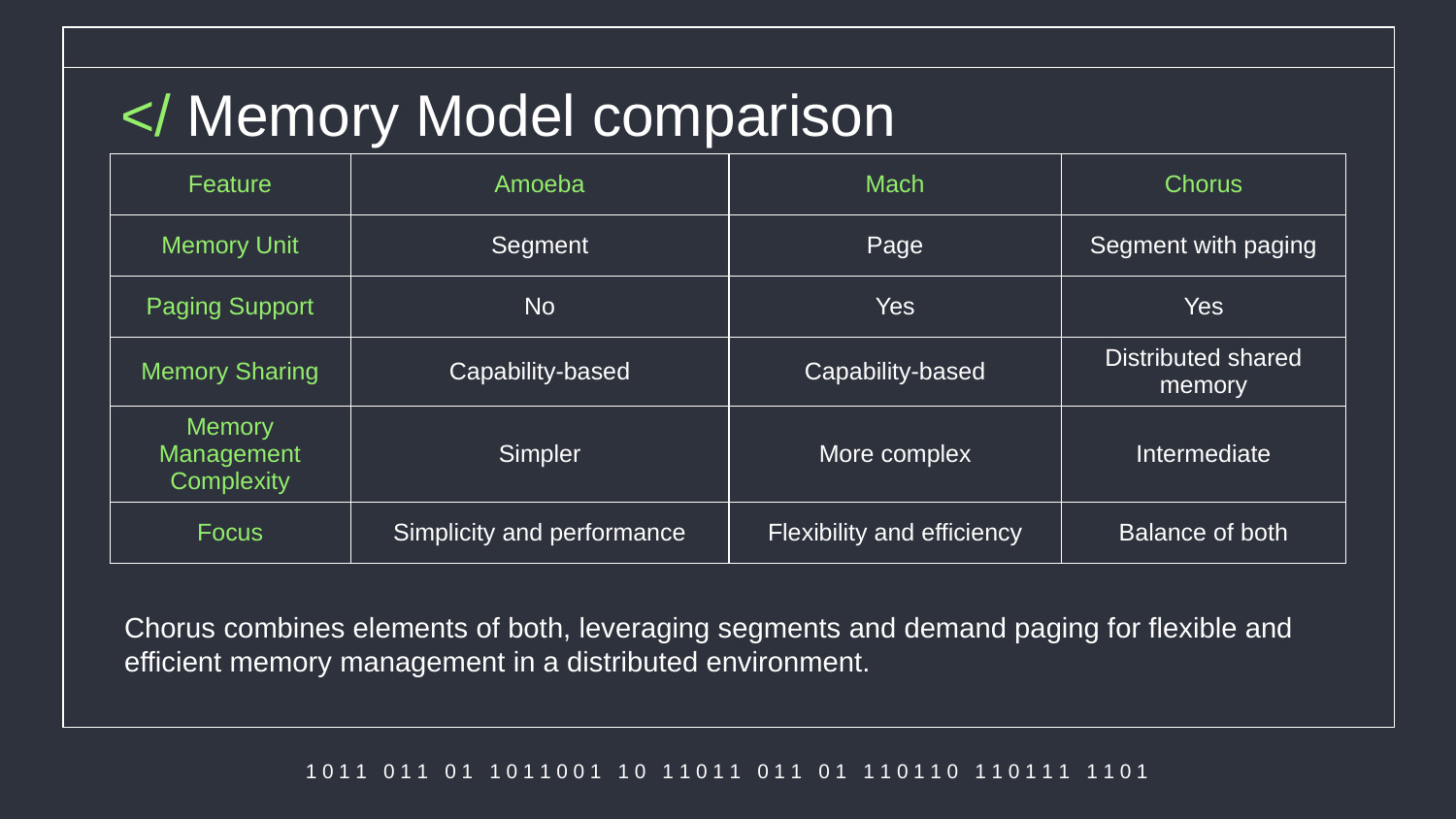

# </ Memory Model comparison
| Feature | Amoeba | Mach | Chorus |
| --- | --- | --- | --- |
| Memory Unit | Segment | Page | Segment with paging |
| Paging Support | No | Yes | Yes |
| Memory Sharing | Capability-based | Capability-based | Distributed shared memory |
| Memory Management Complexity | Simpler | More complex | Intermediate |
| Focus | Simplicity and performance | Flexibility and efficiency | Balance of both |
Chorus combines elements of both, leveraging segments and demand paging for flexible and efficient memory management in a distributed environment.